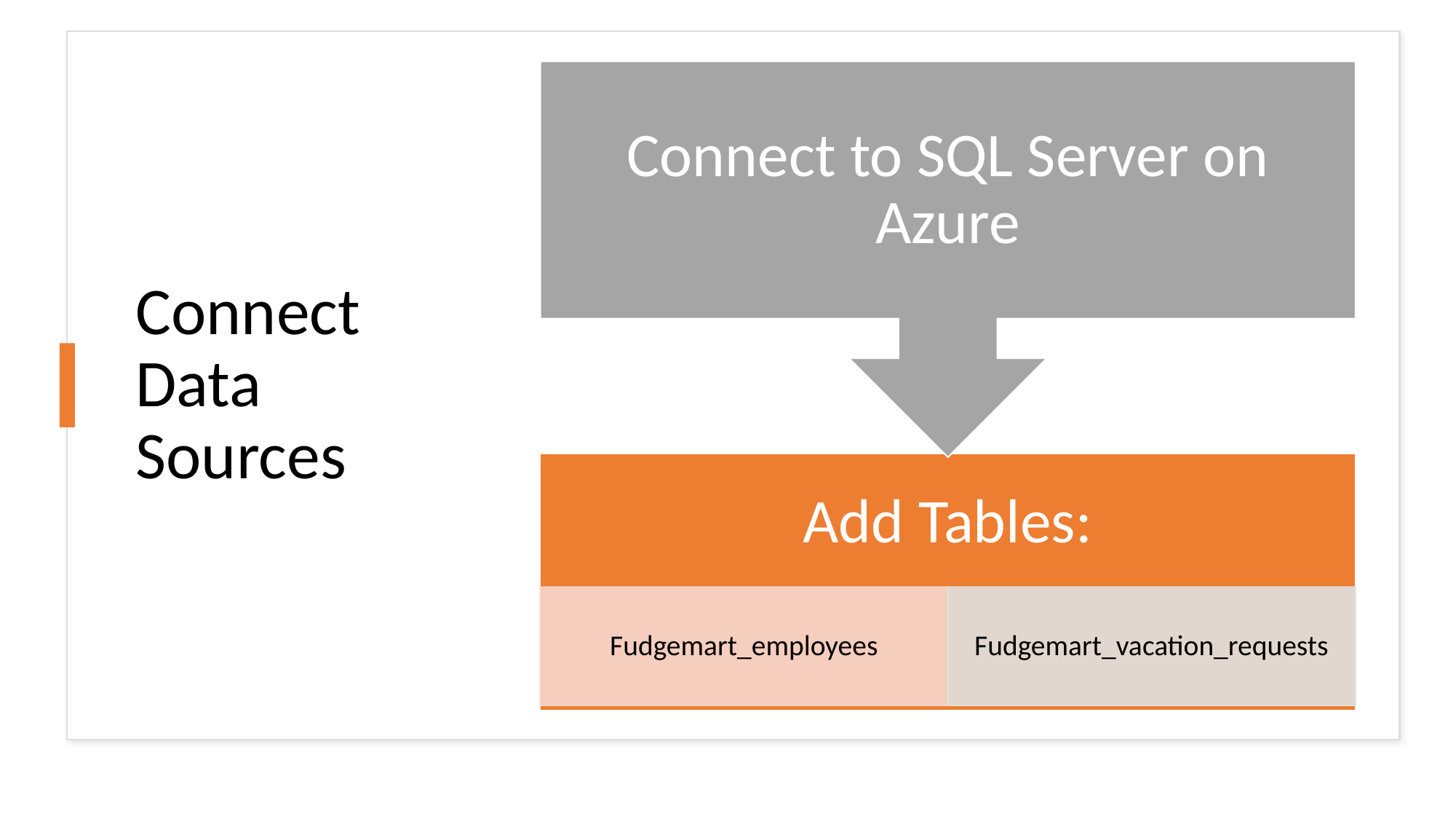

# Connect Data Sources
Add Tables:
Fudgemart_employees
Fudgemart_vacation_requests
Connect to SQL Server on Azure